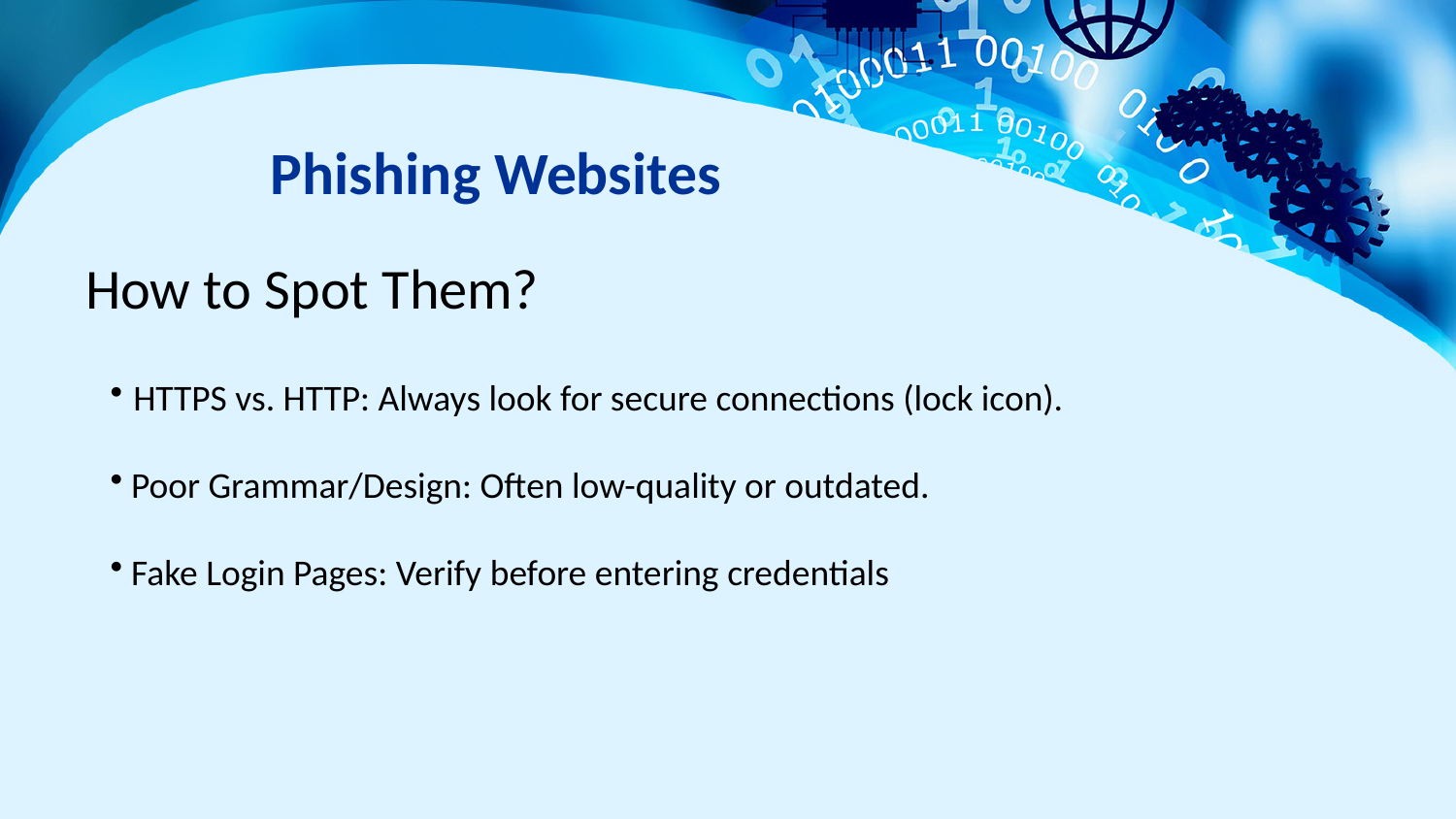

Phishing Websites
How to Spot Them?
 HTTPS vs. HTTP: Always look for secure connections (lock icon).

 Poor Grammar/Design: Often low-quality or outdated.

 Fake Login Pages: Verify before entering credentials